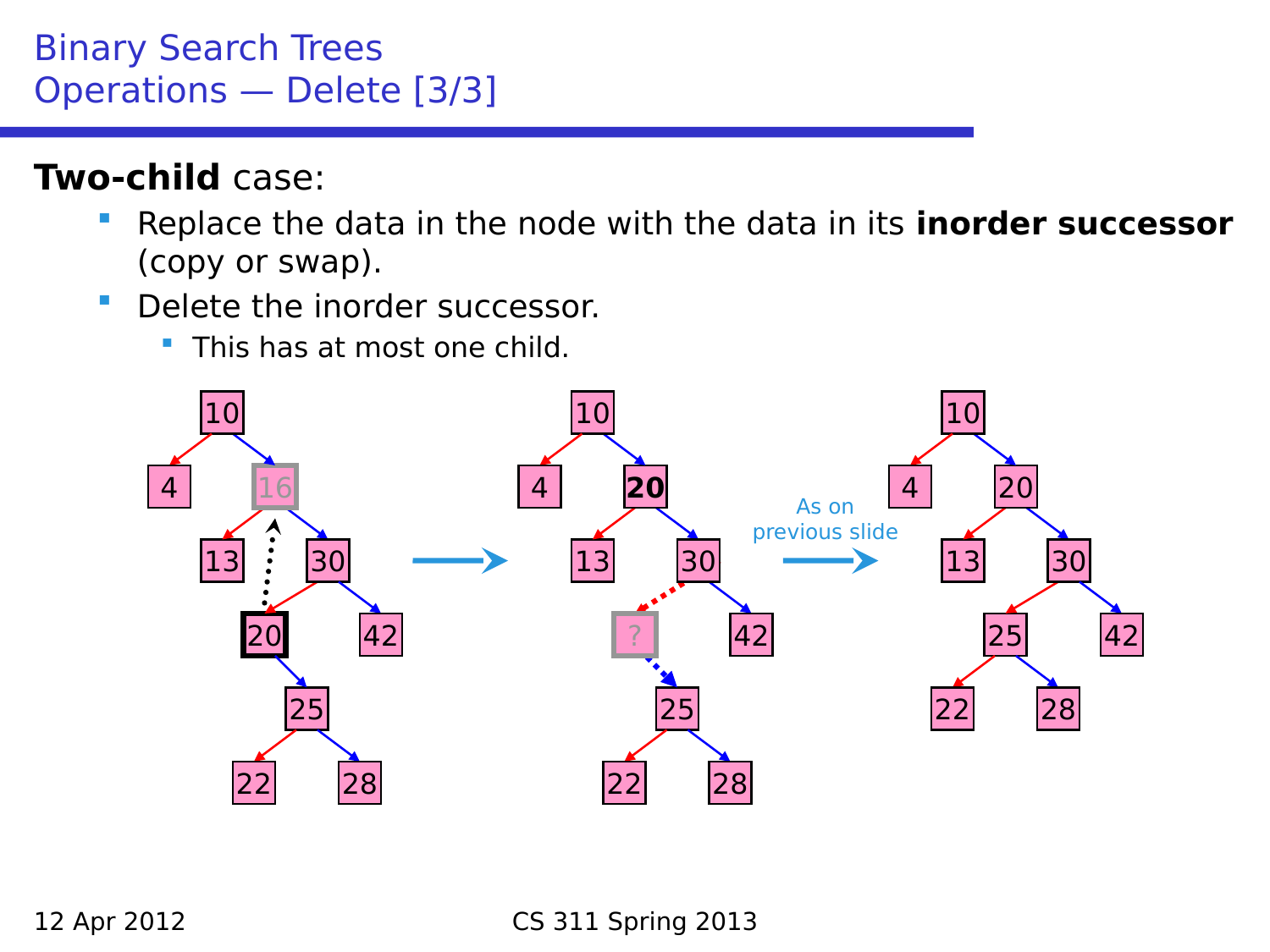

# Binary Search Trees Operations — Delete [3/3]
Two-child case:
Replace the data in the node with the data in its inorder successor (copy or swap).
Delete the inorder successor.
This has at most one child.
10
10
10

4
16
4
20
4
20
As on
previous slide

13
30
13
30
13
30

20
42
?
42
25
42

25
25
22
28

22
28
22
28
12 Apr 2012
CS 311 Spring 2013